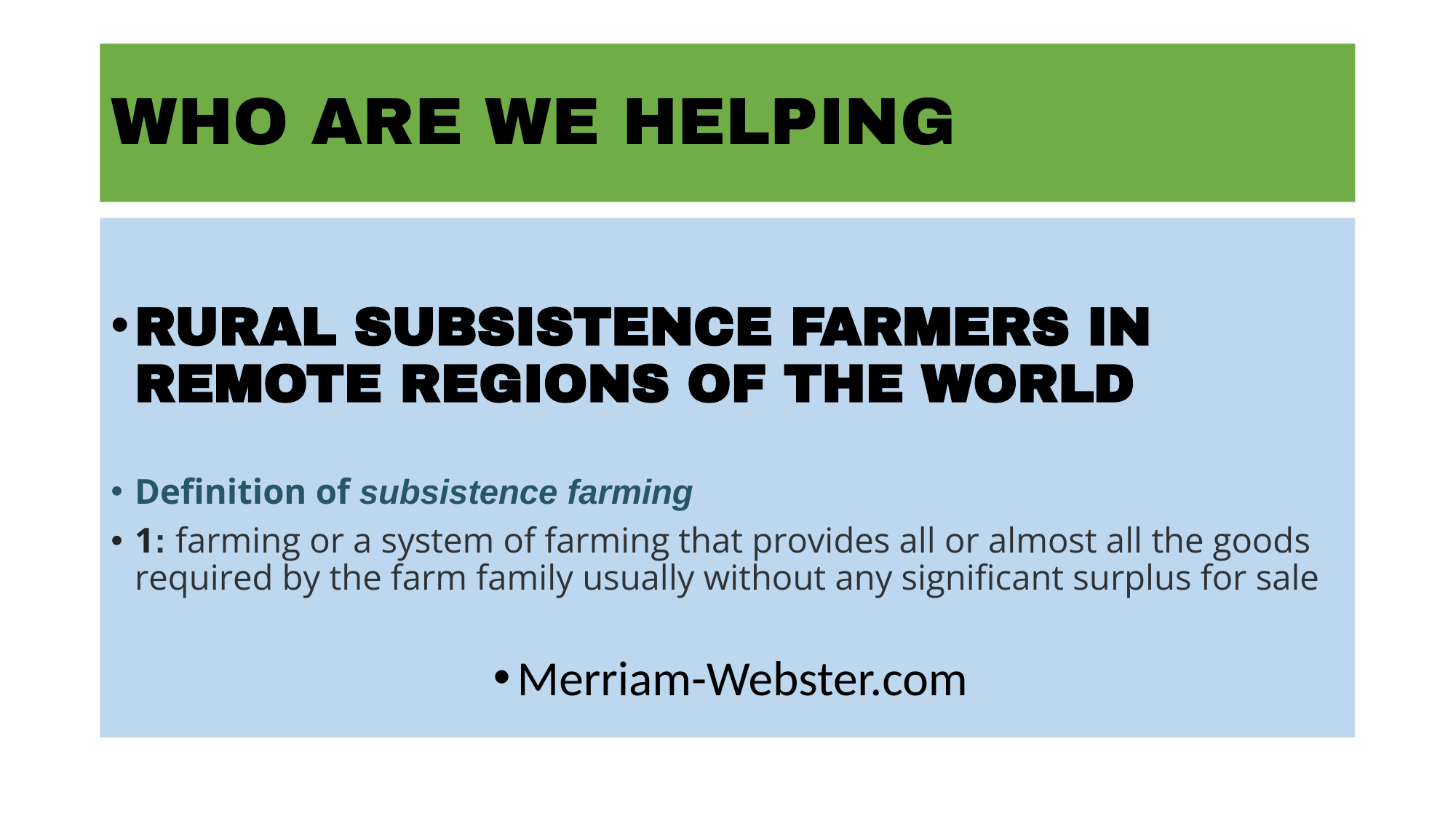

# WHO ARE WE HELPING

RURAL SUBSISTENCE FARMERS IN REMOTE REGIONS OF THE WORLD

Definition of subsistence farming
1: farming or a system of farming that provides all or almost all the goods required by the farm family usually without any significant surplus for sale

Merriam-Webster.com